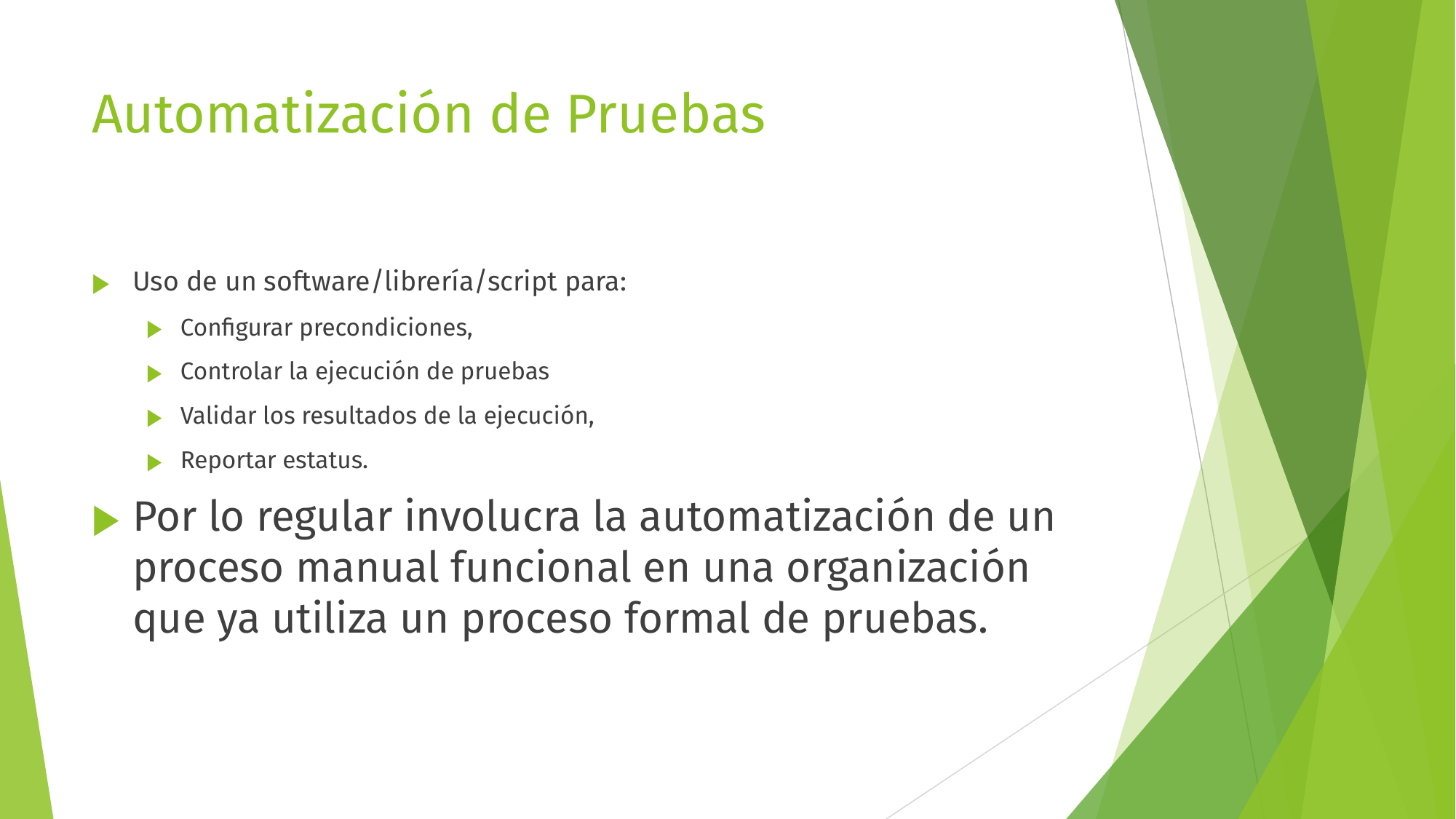

# Automatización de Pruebas
Uso de un software/librería/script para:
Configurar precondiciones,
Controlar la ejecución de pruebas
Validar los resultados de la ejecución,
Reportar estatus.
Por lo regular involucra la automatización de un proceso manual funcional en una organización que ya utiliza un proceso formal de pruebas.